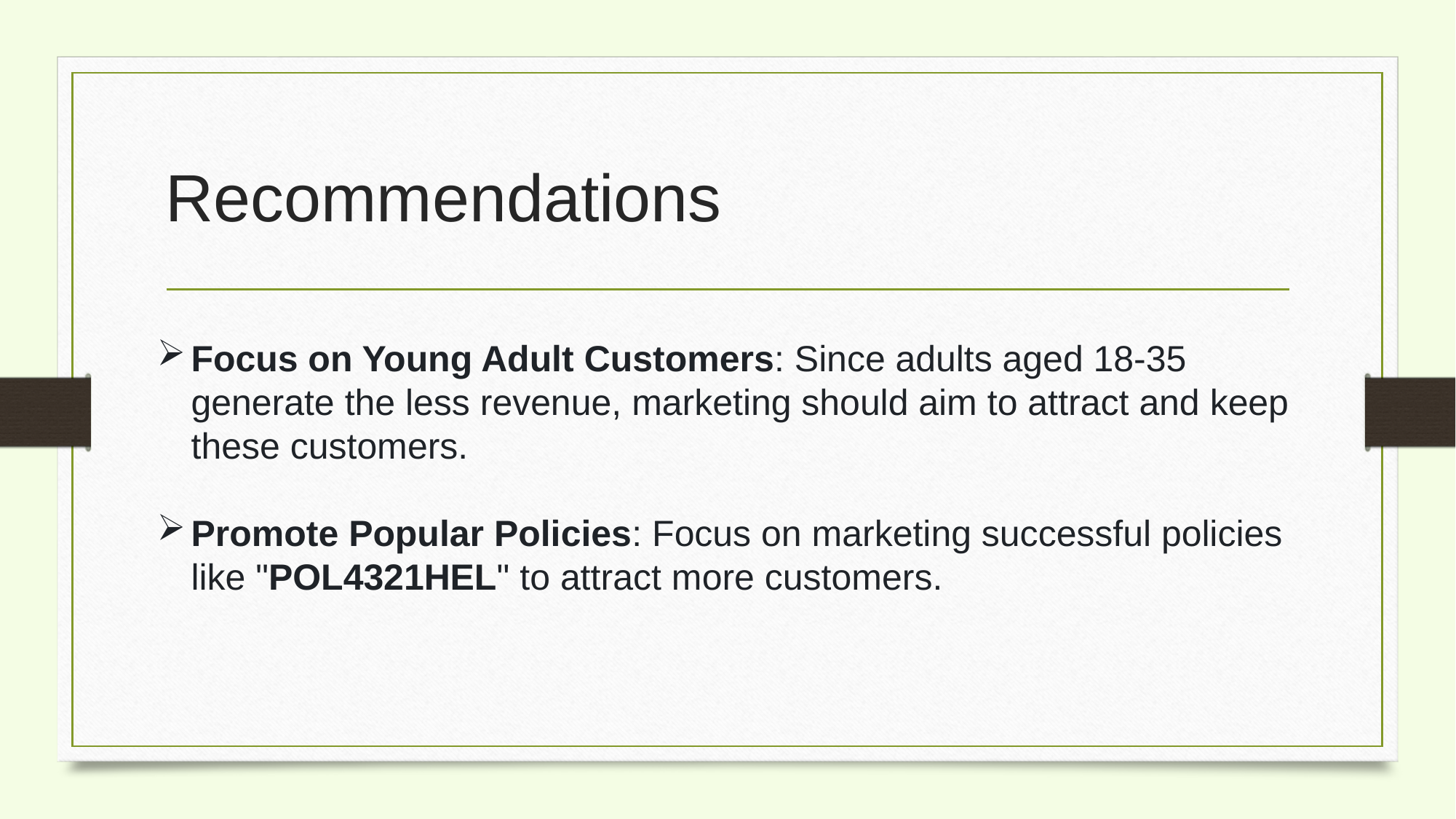

# Recommendations
Focus on Young Adult Customers: Since adults aged 18-35 generate the less revenue, marketing should aim to attract and keep these customers.

Promote Popular Policies: Focus on marketing successful policies like "POL4321HEL" to attract more customers.